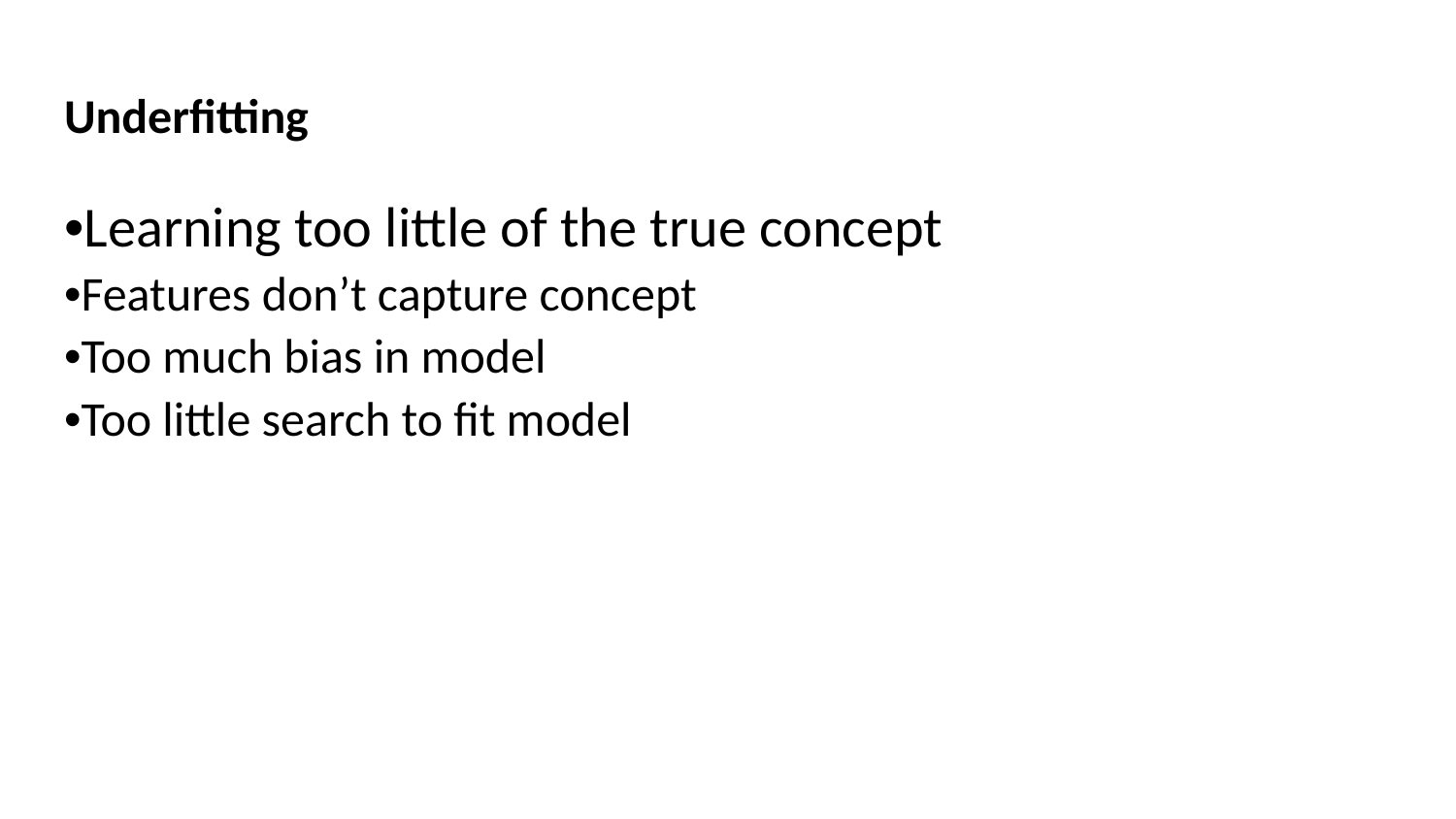

# Underfitting
•Learning too little of the true concept
•Features don’t capture concept
•Too much bias in model
•Too little search to fit model